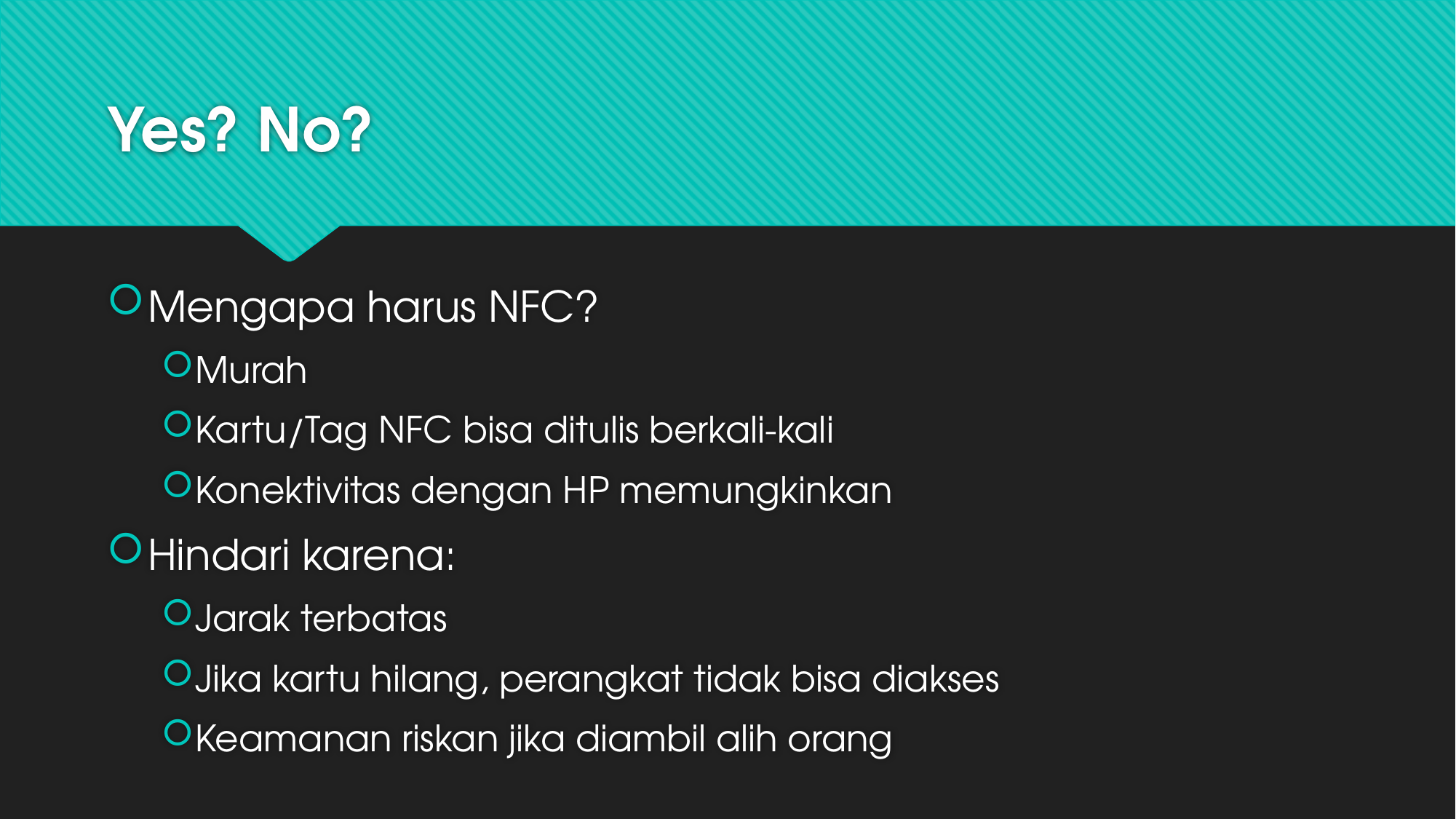

# Yes? No?
Mengapa harus NFC?
Murah
Kartu/Tag NFC bisa ditulis berkali-kali
Konektivitas dengan HP memungkinkan
Hindari karena:
Jarak terbatas
Jika kartu hilang, perangkat tidak bisa diakses
Keamanan riskan jika diambil alih orang